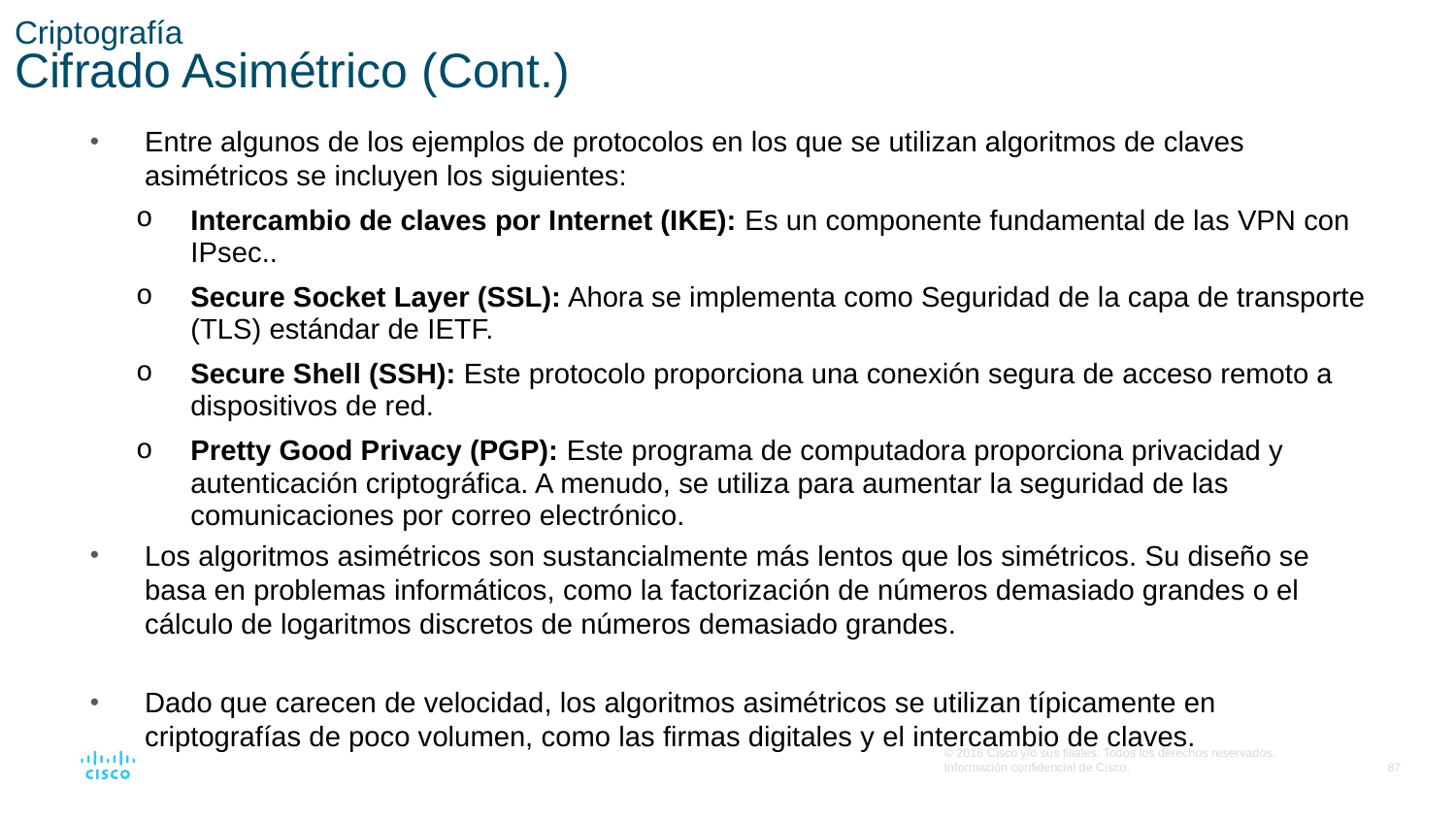

# Criptografía Cifrado Asimétrico (Cont.)
Entre algunos de los ejemplos de protocolos en los que se utilizan algoritmos de claves asimétricos se incluyen los siguientes:
Intercambio de claves por Internet (IKE): Es un componente fundamental de las VPN con IPsec..
Secure Socket Layer (SSL): Ahora se implementa como Seguridad de la capa de transporte (TLS) estándar de IETF.
Secure Shell (SSH): Este protocolo proporciona una conexión segura de acceso remoto a dispositivos de red.
Pretty Good Privacy (PGP): Este programa de computadora proporciona privacidad y autenticación criptográfica. A menudo, se utiliza para aumentar la seguridad de las comunicaciones por correo electrónico.
Los algoritmos asimétricos son sustancialmente más lentos que los simétricos. Su diseño se basa en problemas informáticos, como la factorización de números demasiado grandes o el cálculo de logaritmos discretos de números demasiado grandes.

Dado que carecen de velocidad, los algoritmos asimétricos se utilizan típicamente en criptografías de poco volumen, como las firmas digitales y el intercambio de claves.